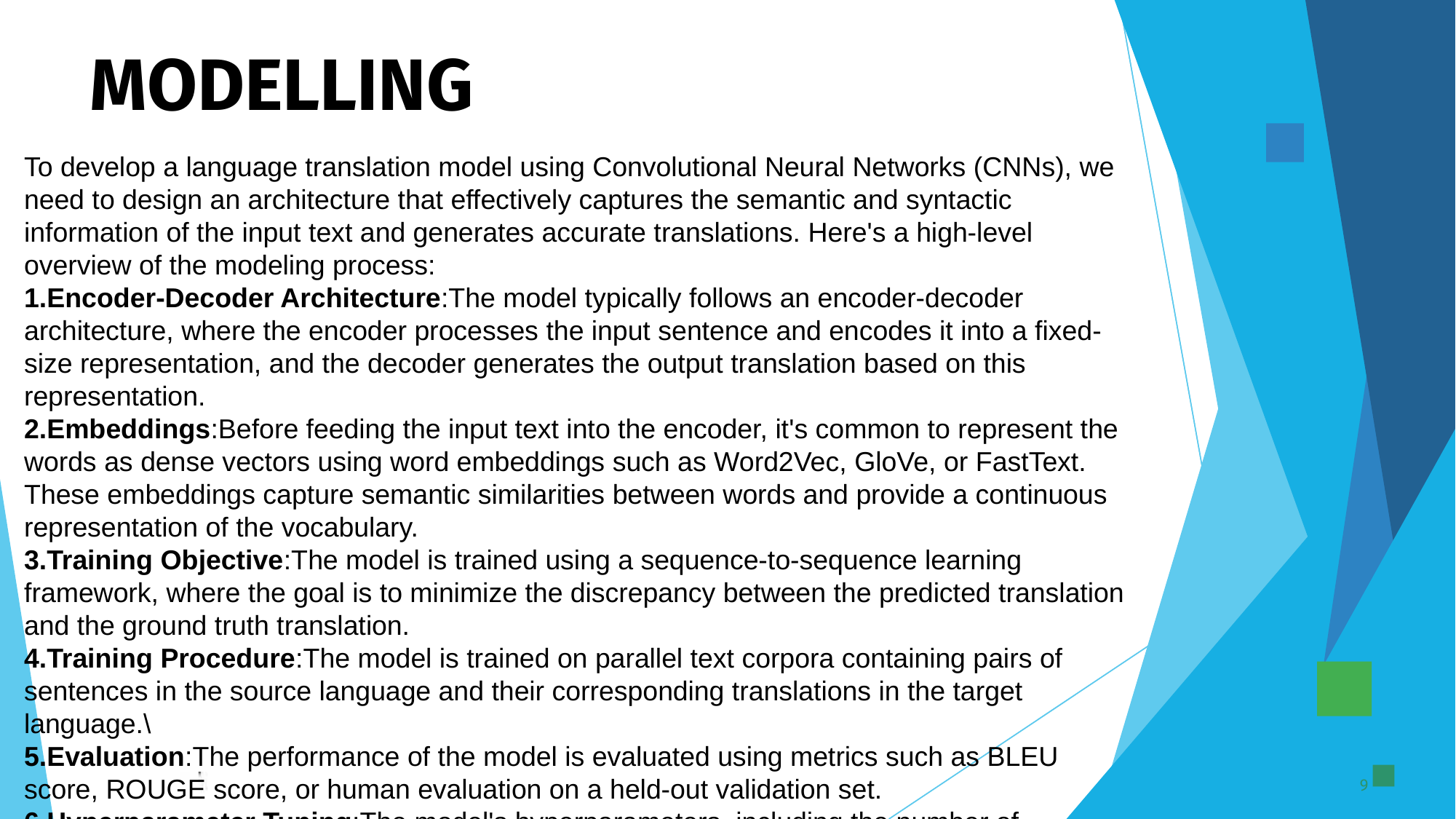

MODELLING

To develop a language translation model using Convolutional Neural Networks (CNNs), we need to design an architecture that effectively captures the semantic and syntactic information of the input text and generates accurate translations. Here's a high-level overview of the modeling process:
Encoder-Decoder Architecture:The model typically follows an encoder-decoder architecture, where the encoder processes the input sentence and encodes it into a fixed-size representation, and the decoder generates the output translation based on this representation.
2.Embeddings:Before feeding the input text into the encoder, it's common to represent the words as dense vectors using word embeddings such as Word2Vec, GloVe, or FastText. These embeddings capture semantic similarities between words and provide a continuous representation of the vocabulary.
3.Training Objective:The model is trained using a sequence-to-sequence learning framework, where the goal is to minimize the discrepancy between the predicted translation and the ground truth translation.
4.Training Procedure:The model is trained on parallel text corpora containing pairs of sentences in the source language and their corresponding translations in the target language.\
5.Evaluation:The performance of the model is evaluated using metrics such as BLEU score, ROUGE score, or human evaluation on a held-out validation set.
6.Hyperparameter Tuning:The model's hyperparameters, including the number of convolutional layers, filter sizes, learning rate, dropout rate, and batch size, are tuned using techniques such as grid search

3/21/2024  Annual Review

9